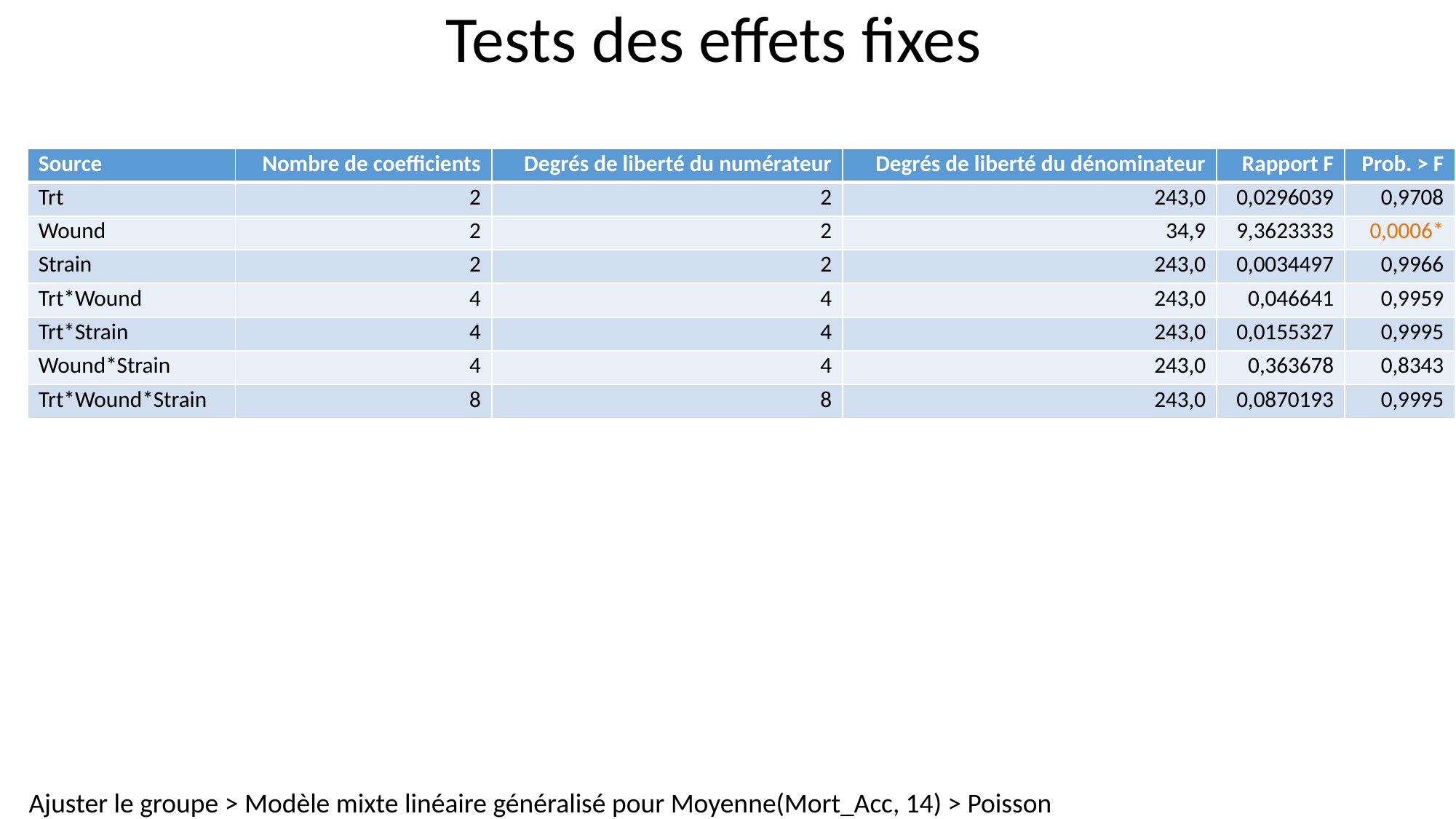

# Tests des effets fixes
| Source | Nombre de coefficients | Degrés de liberté du numérateur | Degrés de liberté du dénominateur | Rapport F | Prob. > F |
| --- | --- | --- | --- | --- | --- |
| Trt | 2 | 2 | 243,0 | 0,0296039 | 0,9708 |
| Wound | 2 | 2 | 34,9 | 9,3623333 | 0,0006\* |
| Strain | 2 | 2 | 243,0 | 0,0034497 | 0,9966 |
| Trt\*Wound | 4 | 4 | 243,0 | 0,046641 | 0,9959 |
| Trt\*Strain | 4 | 4 | 243,0 | 0,0155327 | 0,9995 |
| Wound\*Strain | 4 | 4 | 243,0 | 0,363678 | 0,8343 |
| Trt\*Wound\*Strain | 8 | 8 | 243,0 | 0,0870193 | 0,9995 |
Ajuster le groupe > Modèle mixte linéaire généralisé pour Moyenne(Mort_Acc, 14) > Poisson